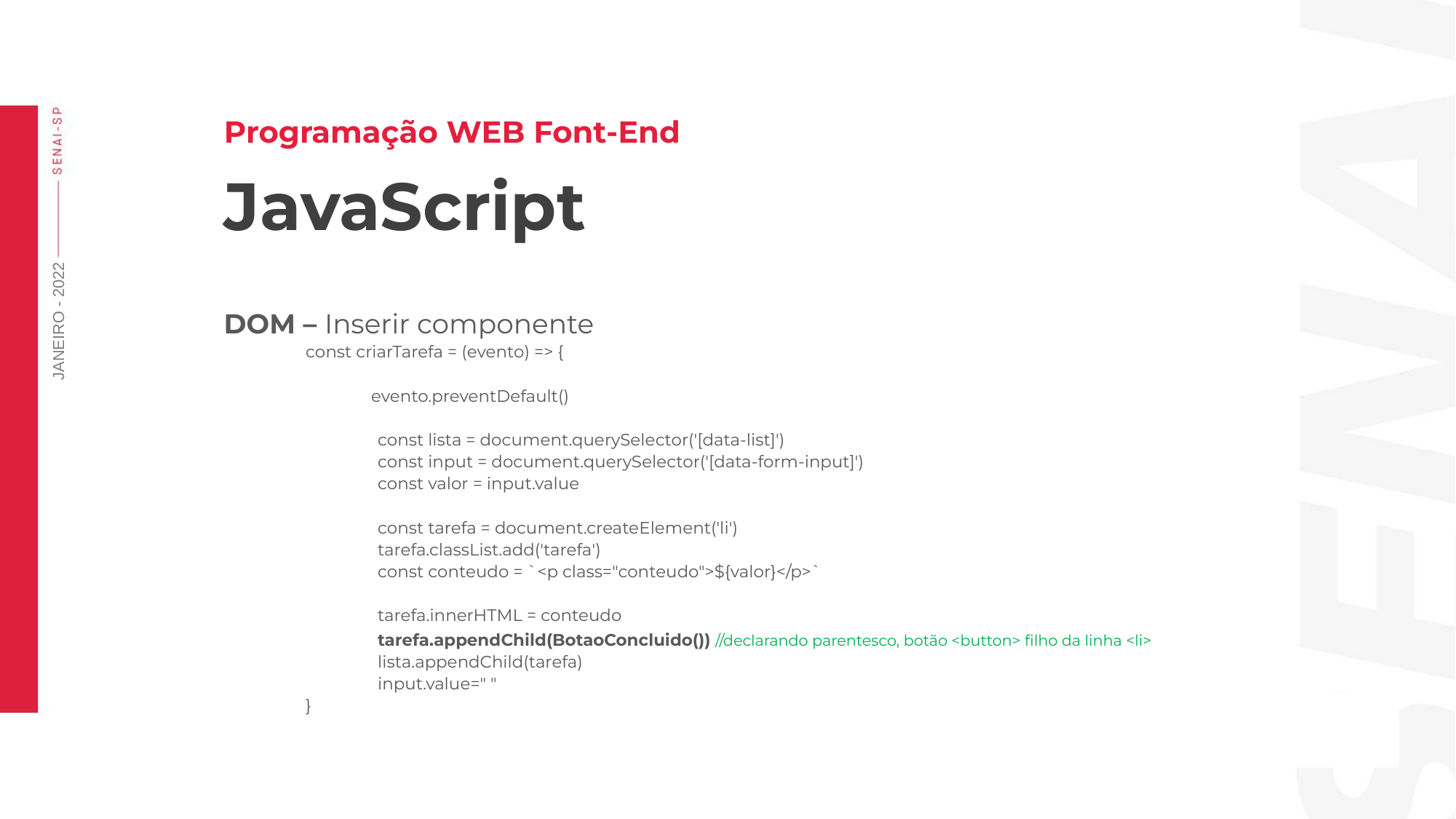

Programação WEB Font-End
JavaScript
DOM – Inserir componente
const criarTarefa = (evento) => {

    evento.preventDefault()

    const lista = document.querySelector('[data-list]')
    const input = document.querySelector('[data-form-input]')
    const valor = input.value

    const tarefa = document.createElement('li')
    tarefa.classList.add('tarefa')
    const conteudo = `<p class="conteudo">${valor}</p>`

    tarefa.innerHTML = conteudo
    tarefa.appendChild(BotaoConcluido()) //declarando parentesco, botão <button> filho da linha <li>
    lista.appendChild(tarefa)
    input.value=" "
}
JANEIRO - 2022